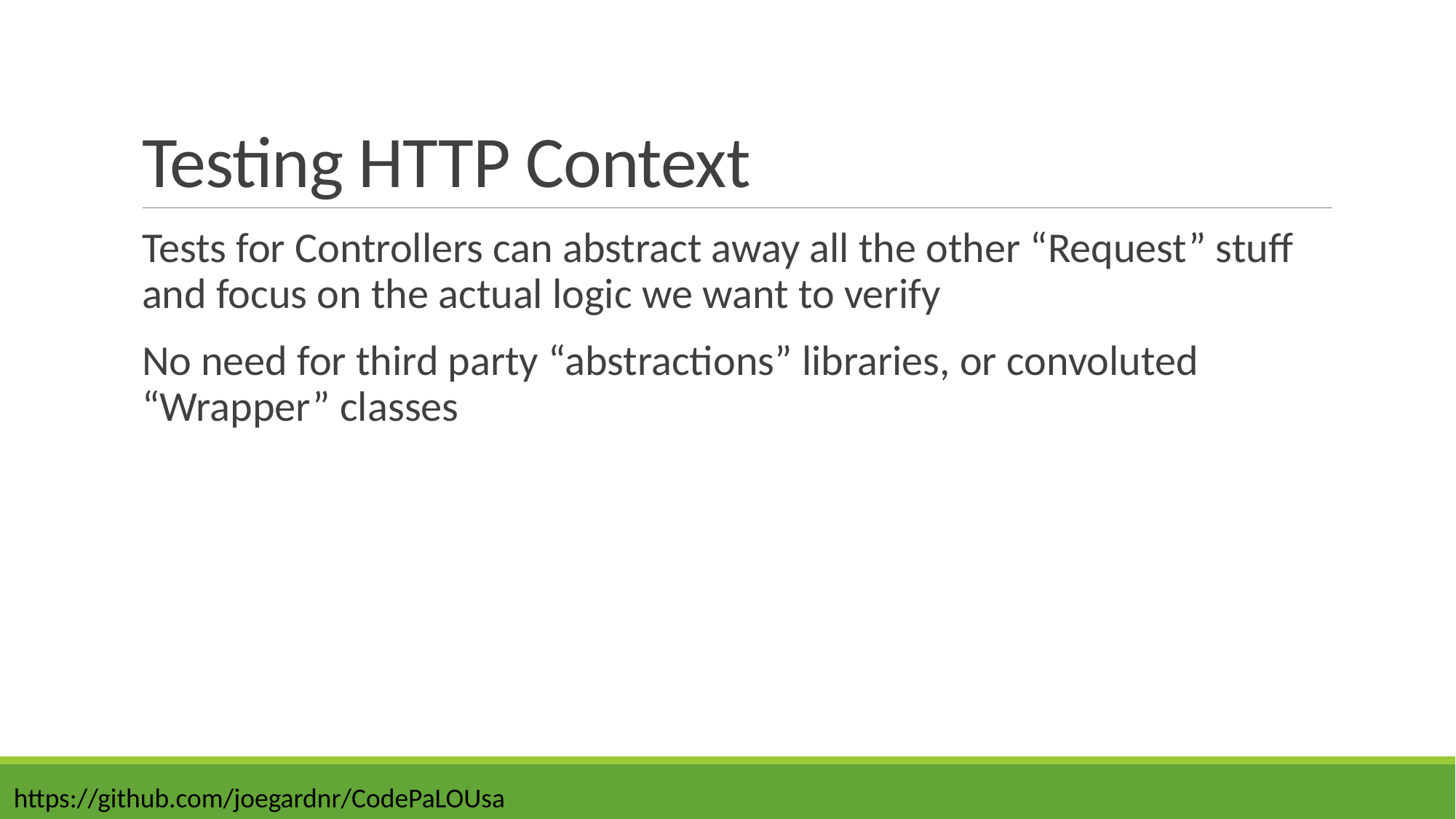

# Testing HTTP Context
Tests for Controllers can abstract away all the other “Request” stuff and focus on the actual logic we want to verify
No need for third party “abstractions” libraries, or convoluted “Wrapper” classes

https://github.com/joegardnr/CodePaLOUsa